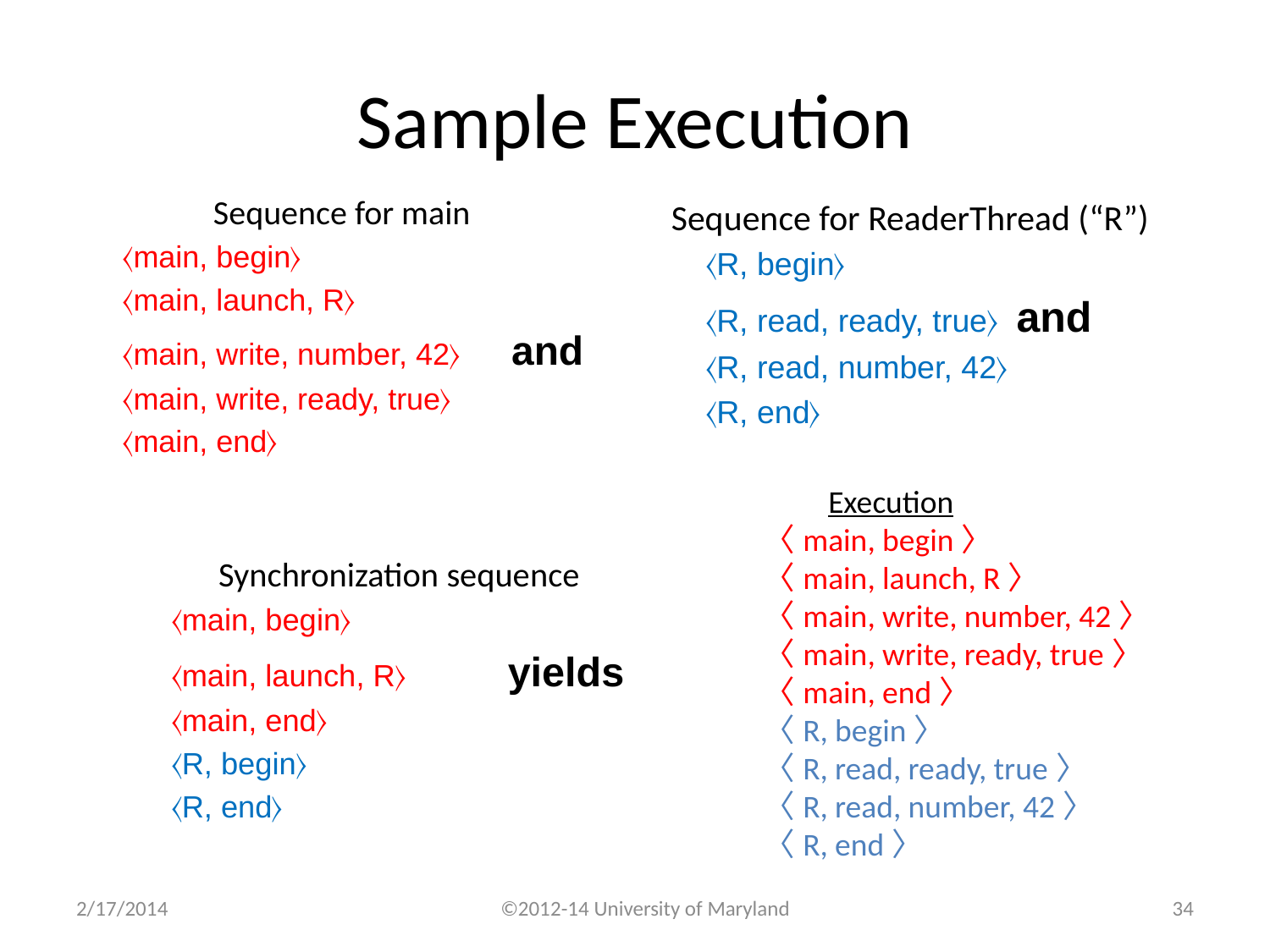

# Sample Execution
Sequence for main
〈main, begin〉
〈main, launch, R〉
〈main, write, number, 42〉      and
〈main, write, ready, true〉
〈main, end〉

Sequence for ReaderThread (“R”)
〈R, begin〉
〈R, read, ready, true〉  and
〈R, read, number, 42〉
〈R, end〉

         Execution
〈main, begin〉
〈main, launch, R〉
〈main, write, number, 42〉
〈main, write, ready, true〉
〈main, end〉
〈R, begin〉
〈R, read, ready, true〉
〈R, read, number, 42〉
〈R, end〉
Synchronization sequence
〈main, begin〉
〈main, launch, R〉            yields
〈main, end〉
〈R, begin〉
〈R, end〉
2/17/2014
©2012-14 University of Maryland
34